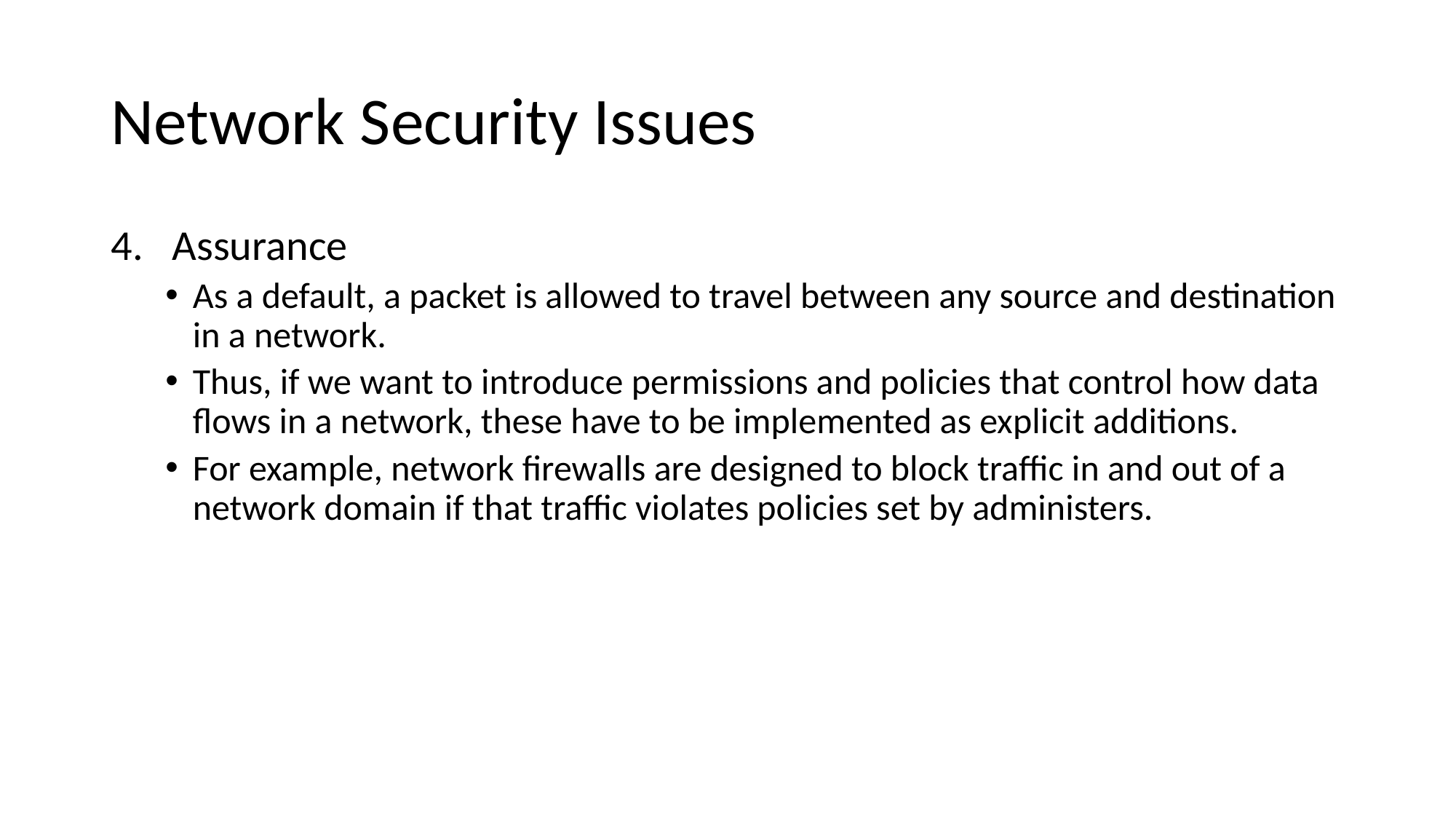

# Network Security Issues
Assurance
As a default, a packet is allowed to travel between any source and destination in a network.
Thus, if we want to introduce permissions and policies that control how data flows in a network, these have to be implemented as explicit additions.
For example, network firewalls are designed to block traffic in and out of a network domain if that traffic violates policies set by administers.